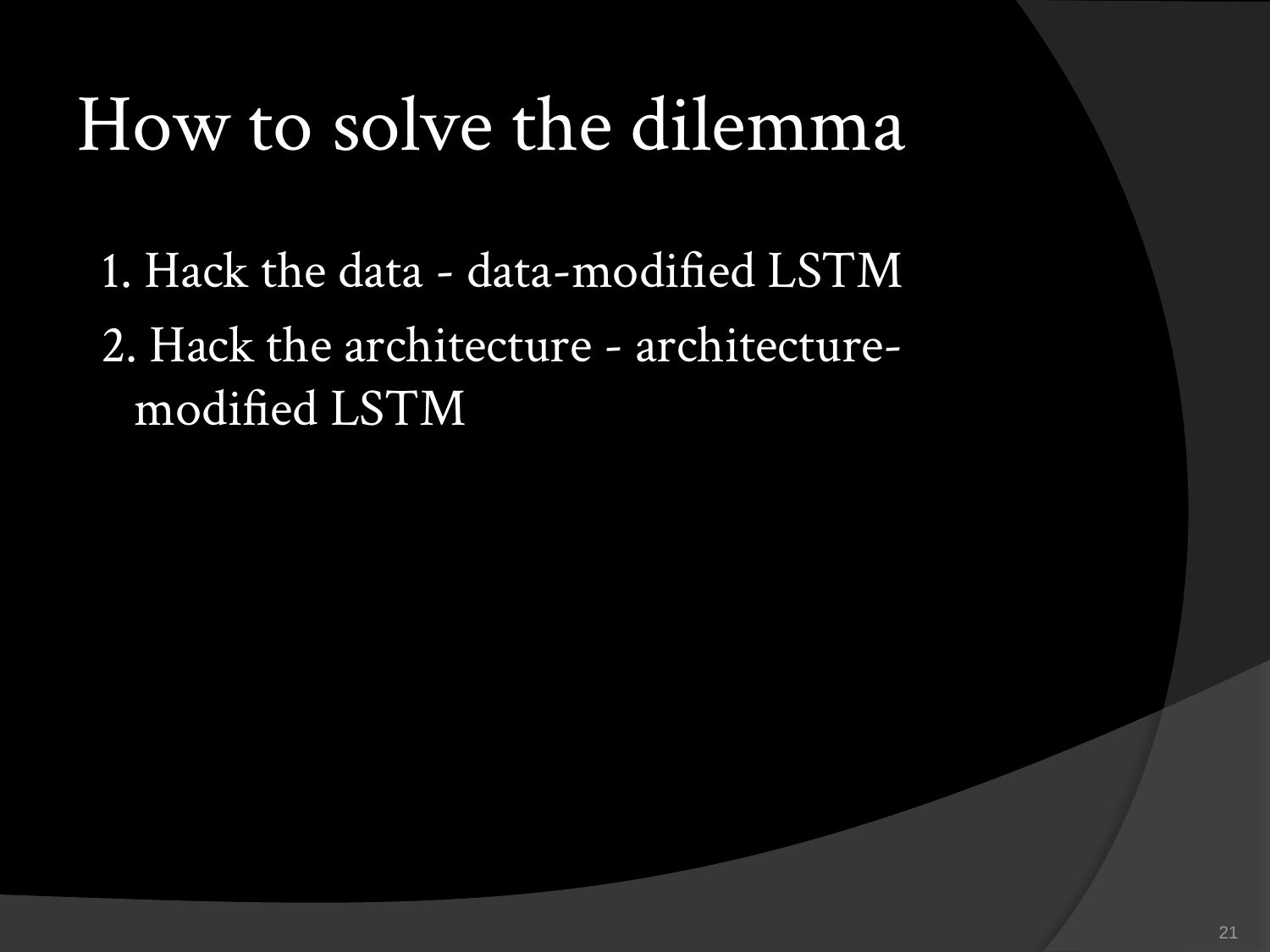

# How to solve the dilemma
1. Hack the data - data-modified LSTM
2. Hack the architecture - architecture-modified LSTM
21